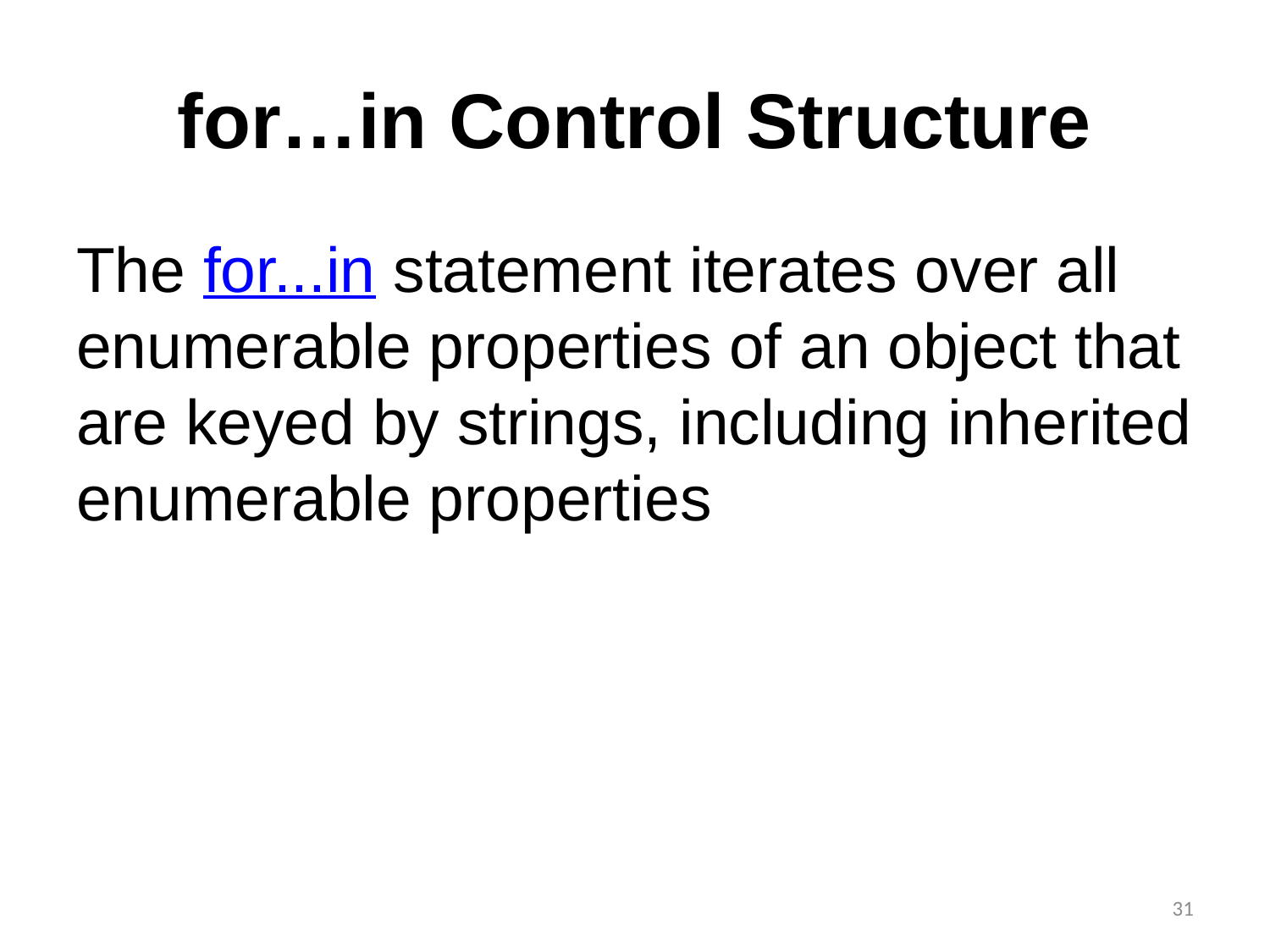

# for…in Control Structure
The for...in statement iterates over all enumerable properties of an object that are keyed by strings, including inherited enumerable properties
31